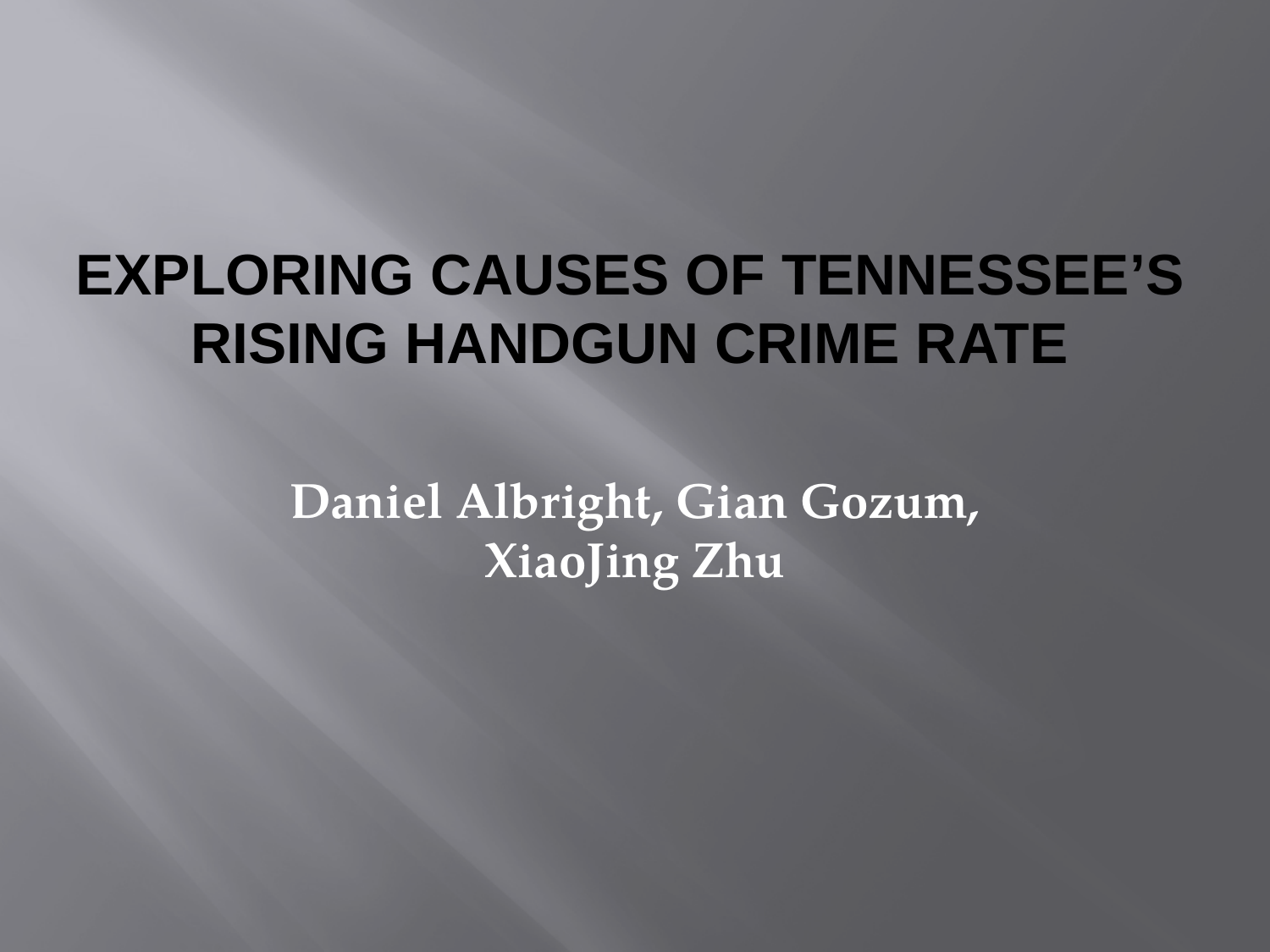

# Exploring Causes of Tennessee’s Rising Handgun Crime Rate
Daniel Albright, Gian Gozum, XiaoJing Zhu